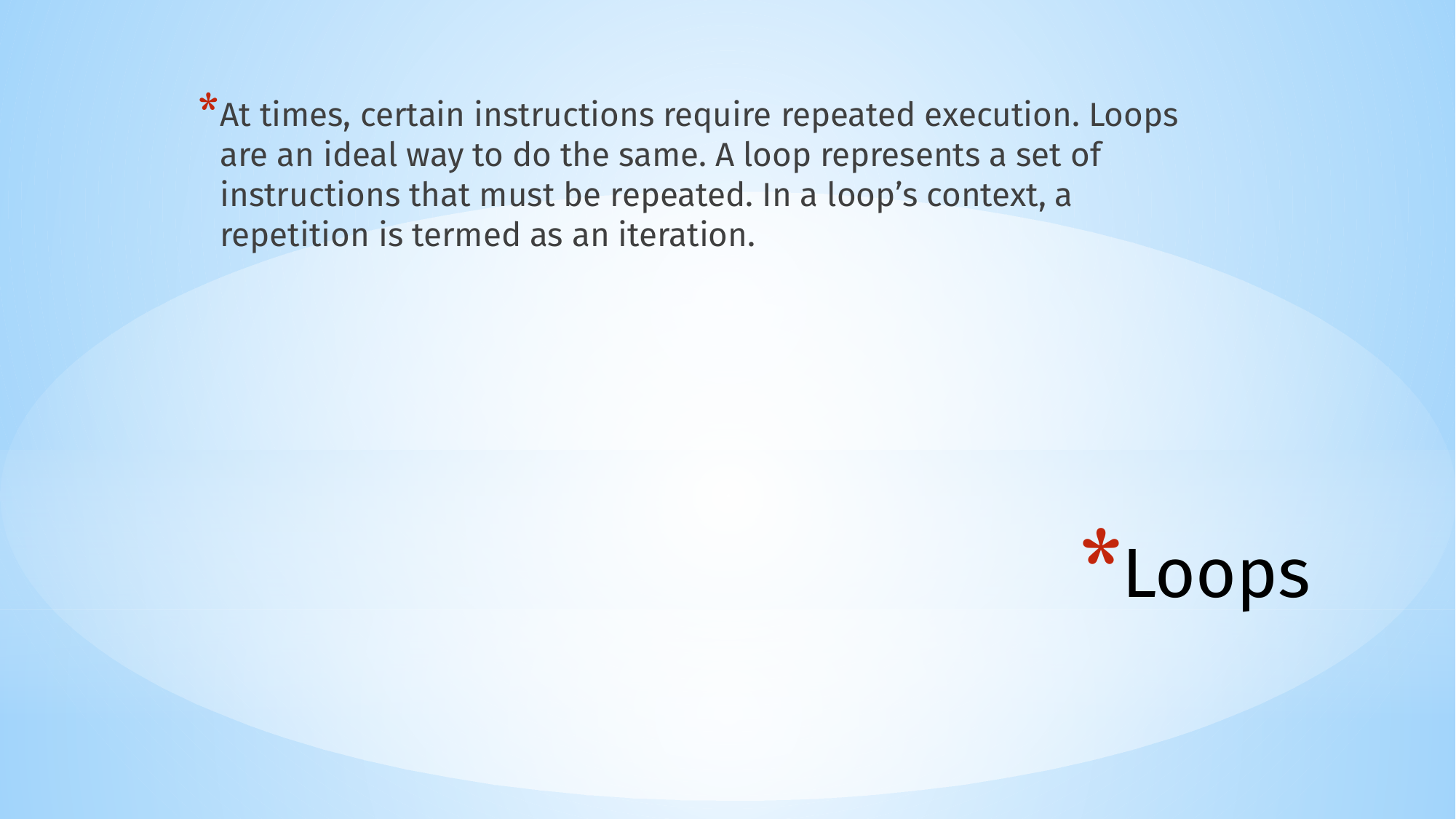

At times, certain instructions require repeated execution. Loops are an ideal way to do the same. A loop represents a set of instructions that must be repeated. In a loop’s context, a repetition is termed as an iteration.
# Loops